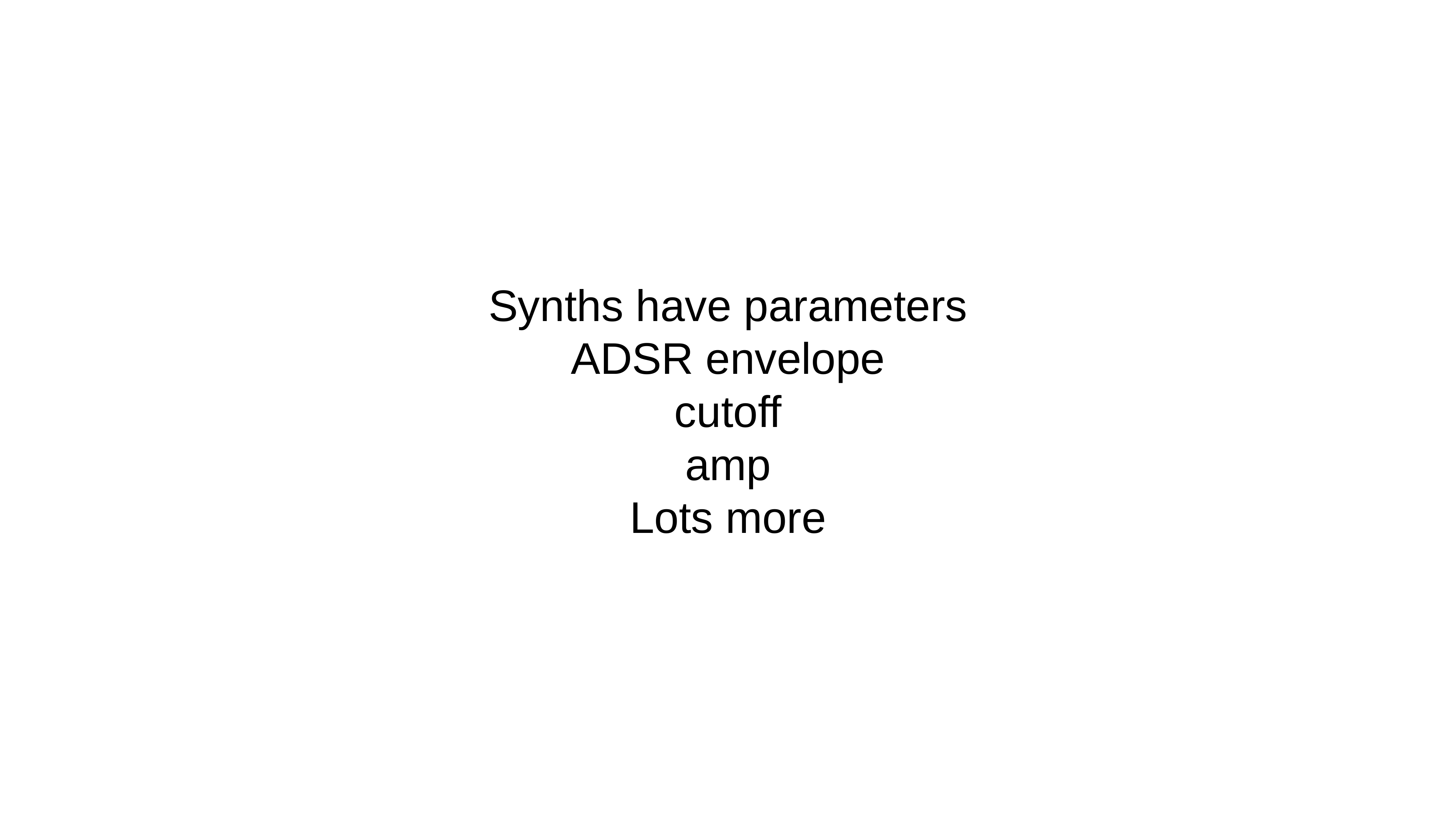

# Synths have parameters
ADSR envelope
cutoff
amp
Lots more